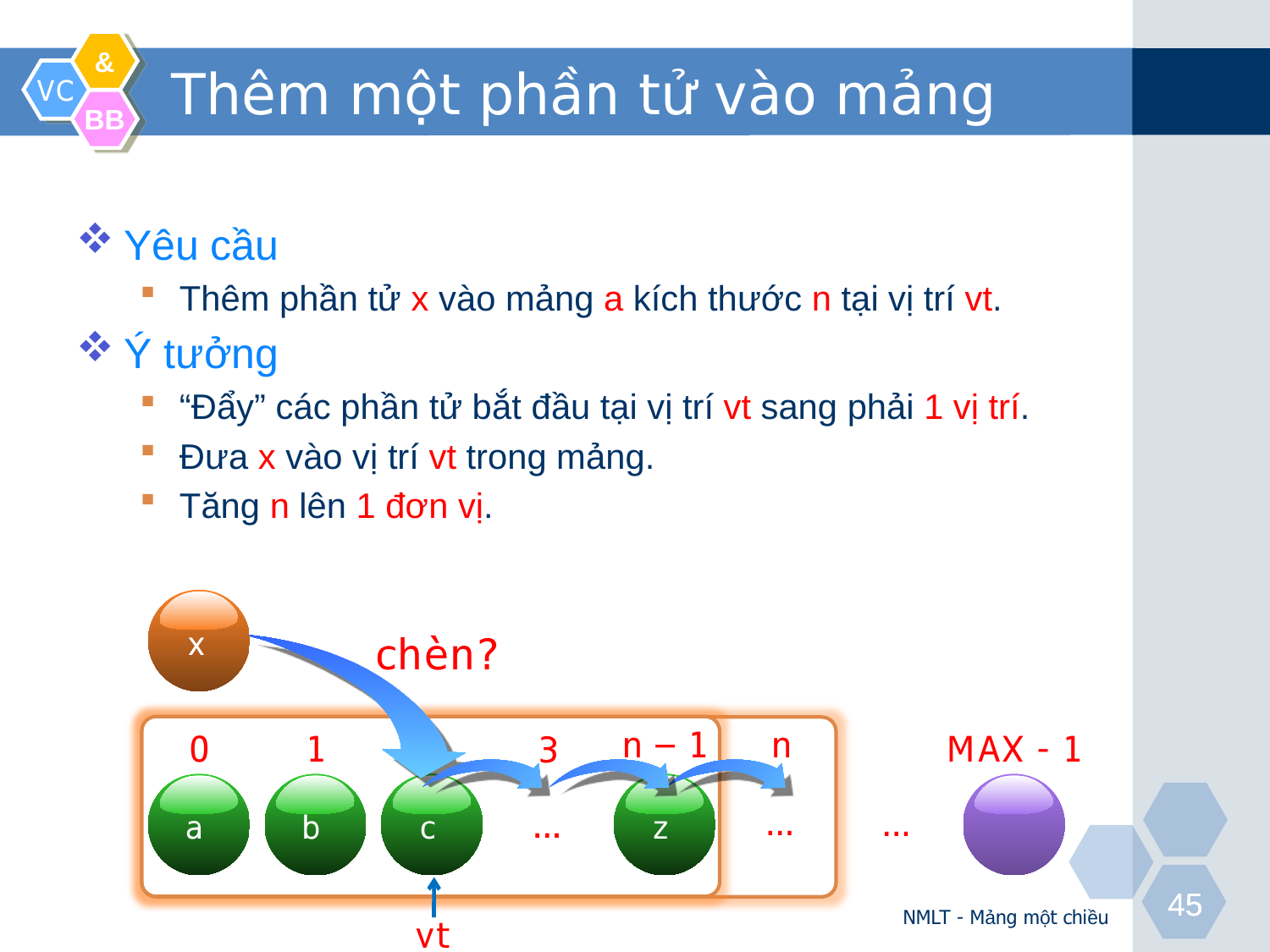

# Thêm một phần tử vào mảng
Yêu cầu
Thêm phần tử x vào mảng a kích thước n tại vị trí vt.
Ý tưởng
“Đẩy” các phần tử bắt đầu tại vị trí vt sang phải 1 vị trí.
Đưa x vào vị trí vt trong mảng.
Tăng n lên 1 đơn vị.

x

chèn?

n – 1
n

0
1
2
MAX - 1
3

a

b

c

c

z

z

…
…
…
…
NMLT - Mảng một chiều
vt